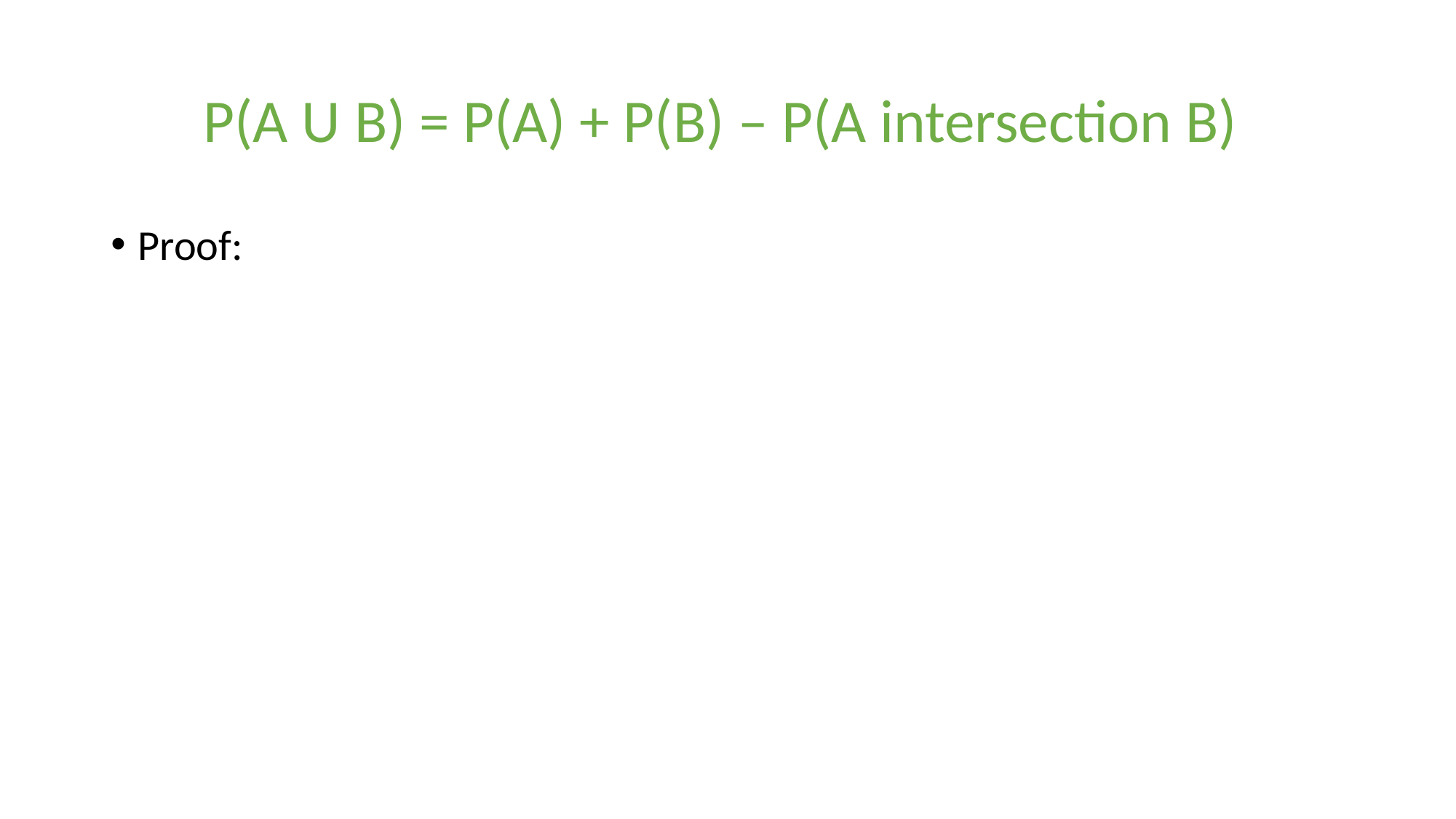

# P(A U B) = P(A) + P(B) – P(A intersection B)
Proof: